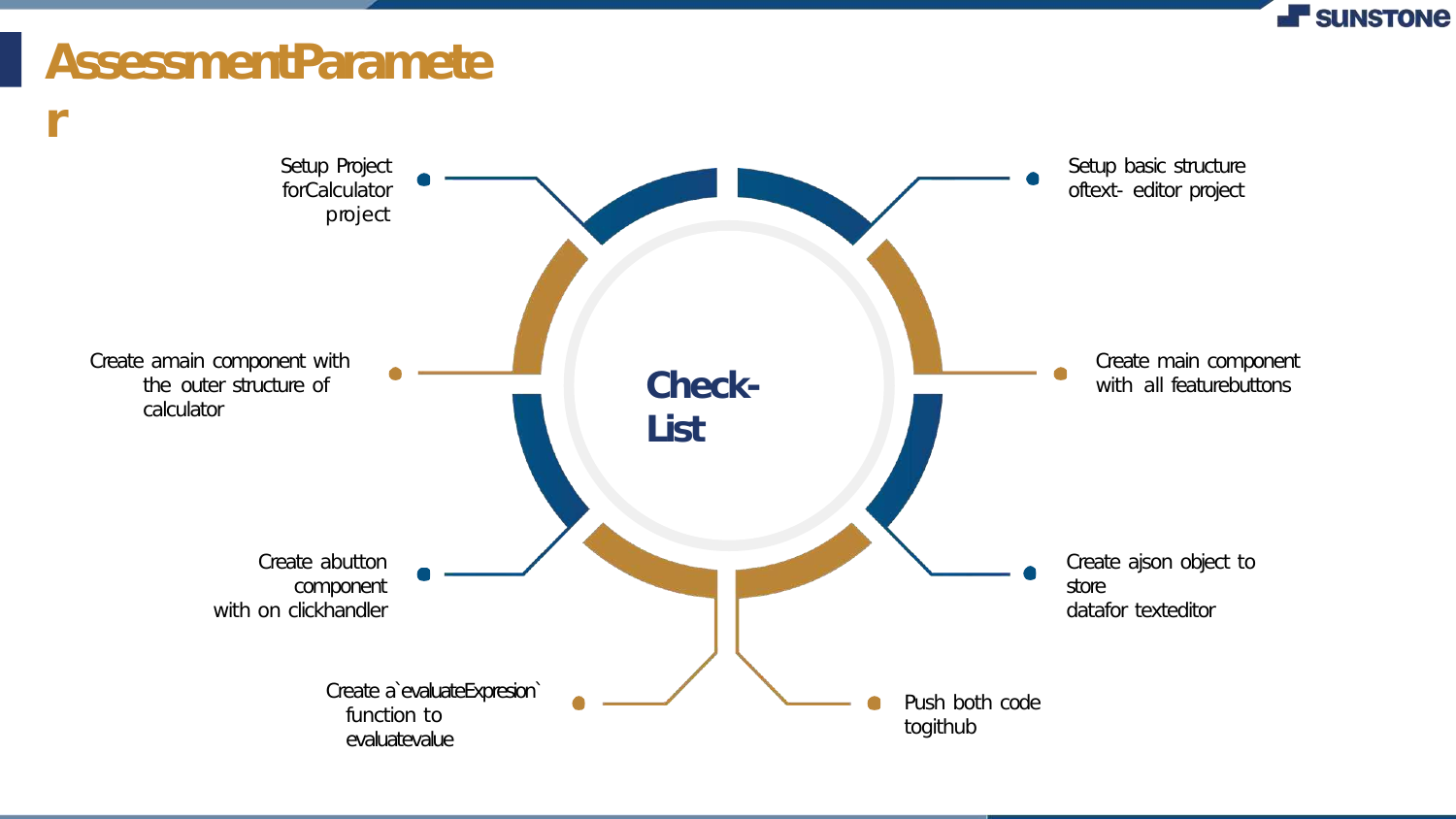

# AssessmentParameter

Setup Project forCalculator
project
Setup basic structure oftext-  editor project

Create amain component with the  outer structure of calculator
Create main component with  all featurebuttons
Check-List

Create abutton component
with on clickhandler
Create ajson object to store
datafor texteditor

Create a`evaluateExpresion`  function to evaluatevalue
Push both code togithub